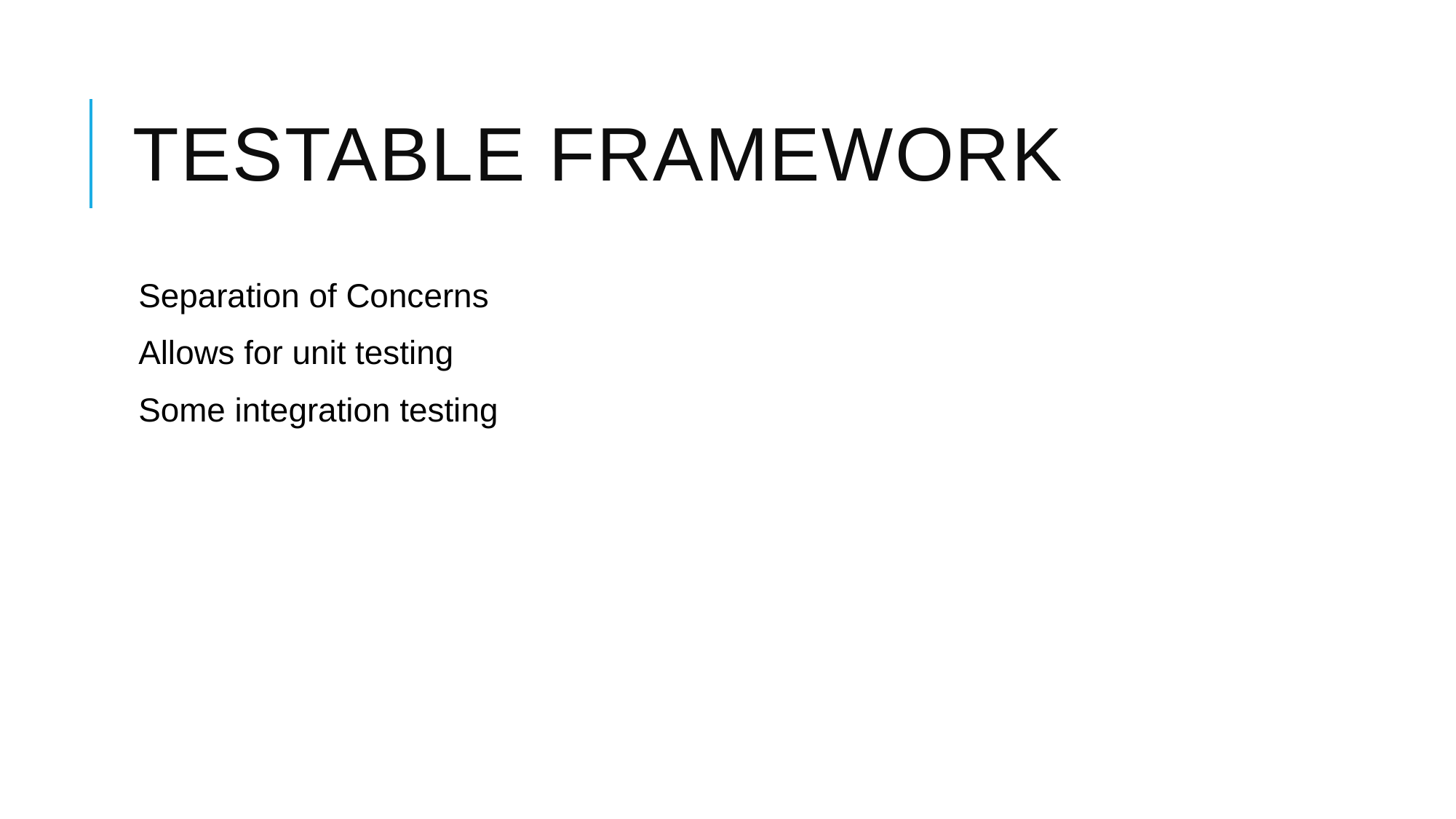

# Testable Framework
Separation of Concerns
Allows for unit testing
Some integration testing